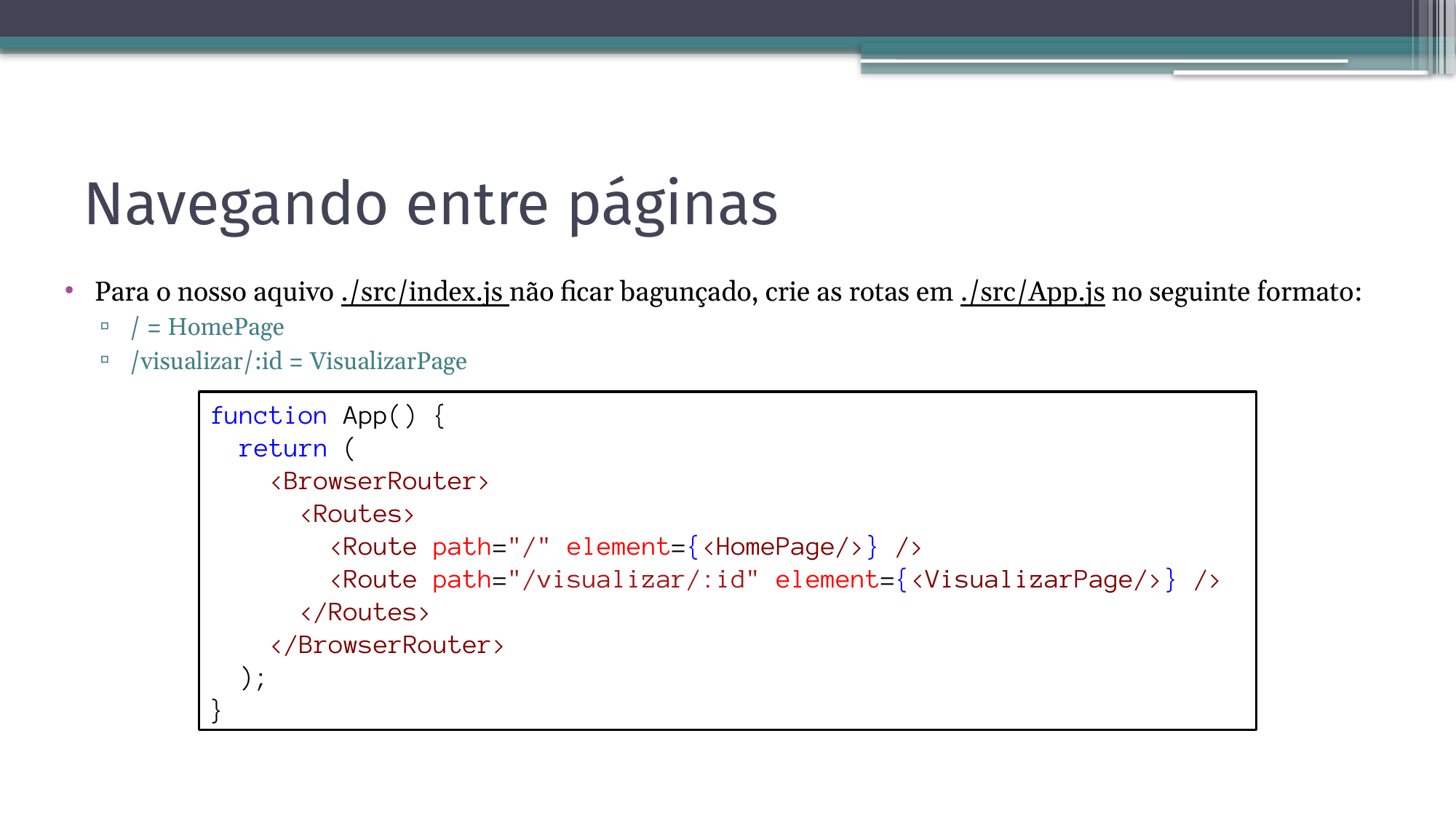

# Navegando entre páginas
Para o nosso aquivo ./src/index.js não ficar bagunçado, crie as rotas em ./src/App.js no seguinte formato:
/ = HomePage
/visualizar/:id = VisualizarPage

function App() {
  return (
    <BrowserRouter>
      <Routes>
        <Route path="/" element={<HomePage/>} />
        <Route path="/visualizar/:id" element={<VisualizarPage/>} />
      </Routes>
    </BrowserRouter>
  );
}